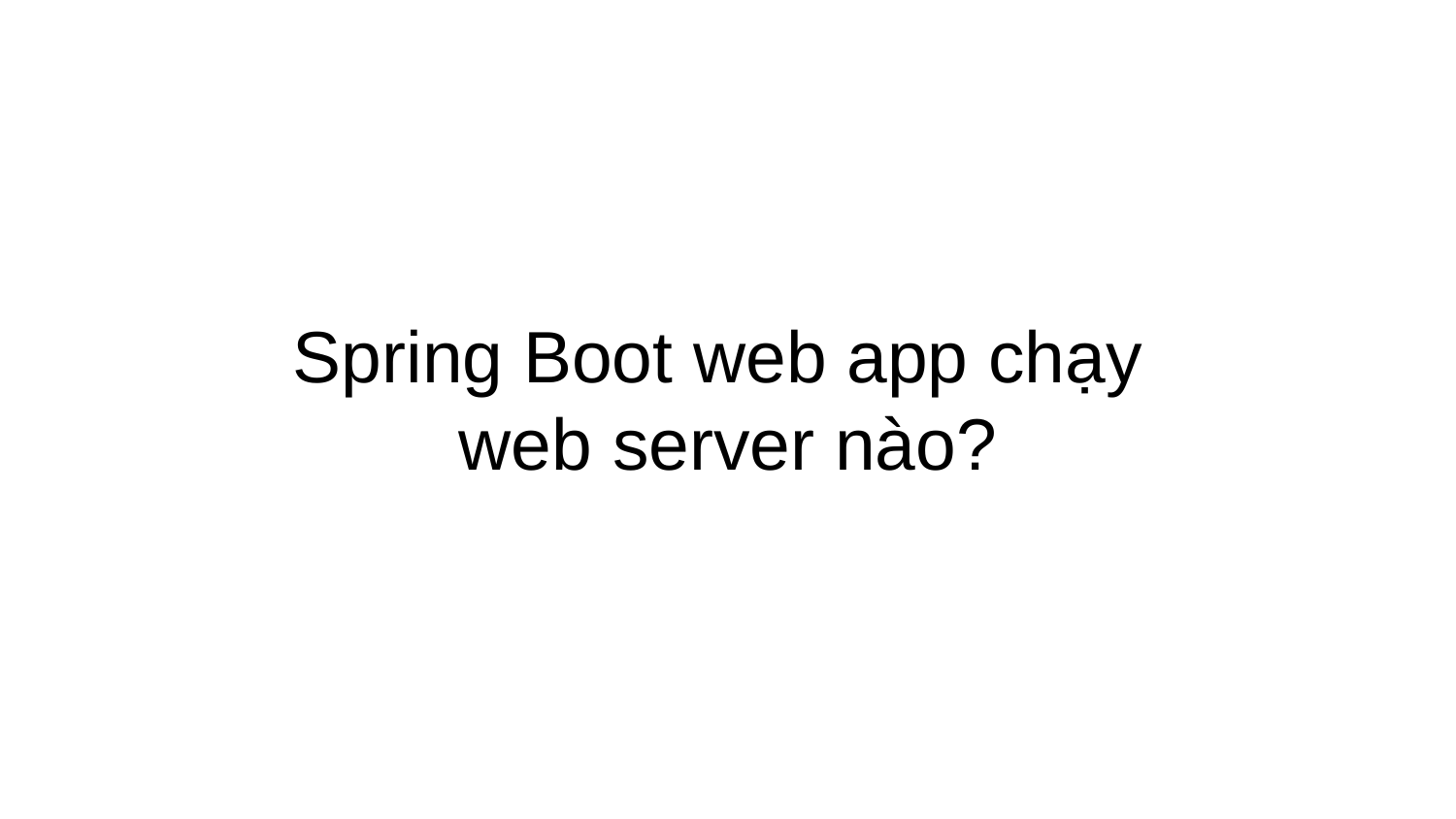

Spring Boot web app chạy
web server nào?